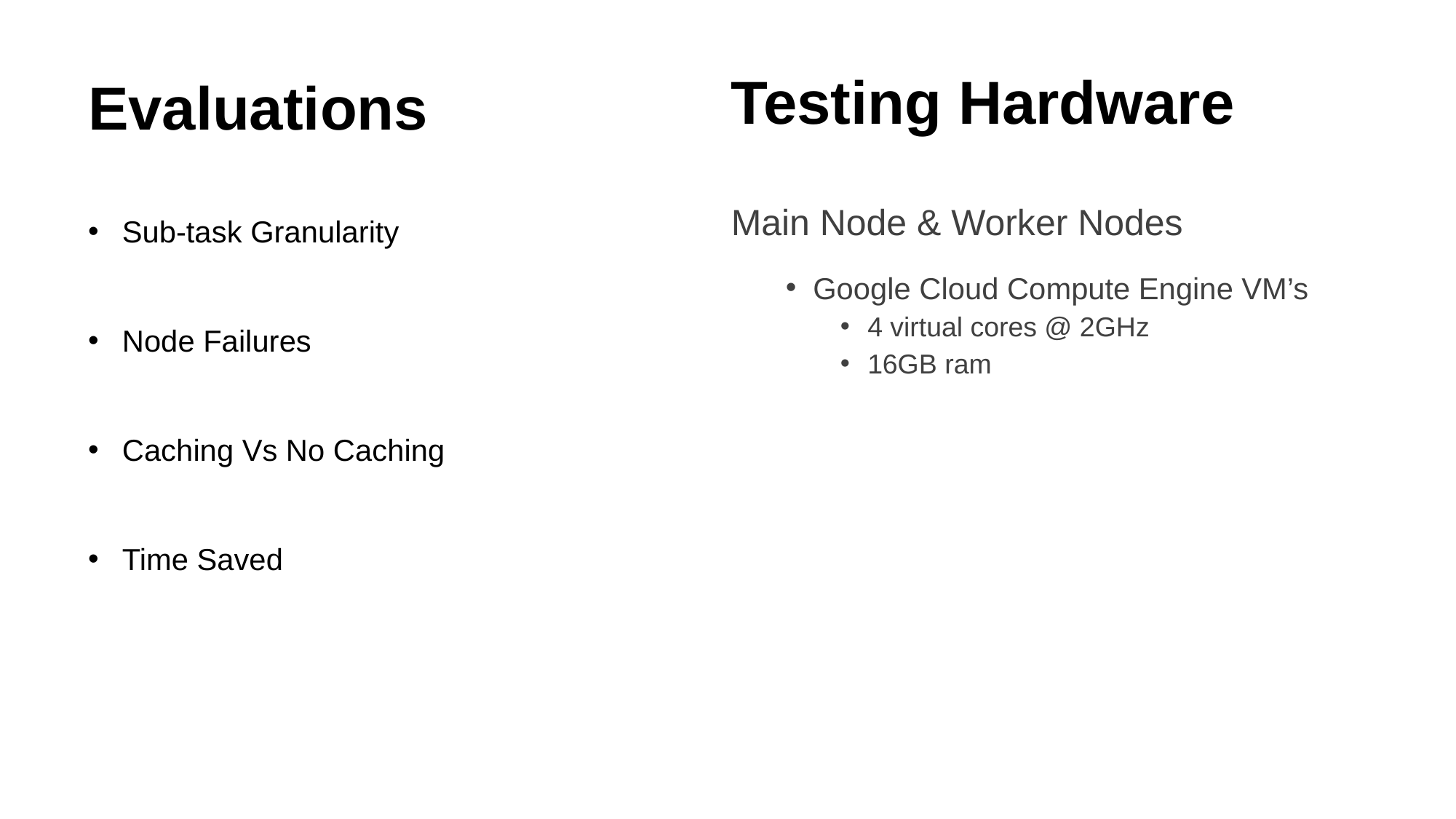

Testing Hardware
# Evaluations
Main Node & Worker Nodes
Google Cloud Compute Engine VM’s
4 virtual cores @ 2GHz
16GB ram
Sub-task Granularity

Node Failures

Caching Vs No Caching

Time Saved